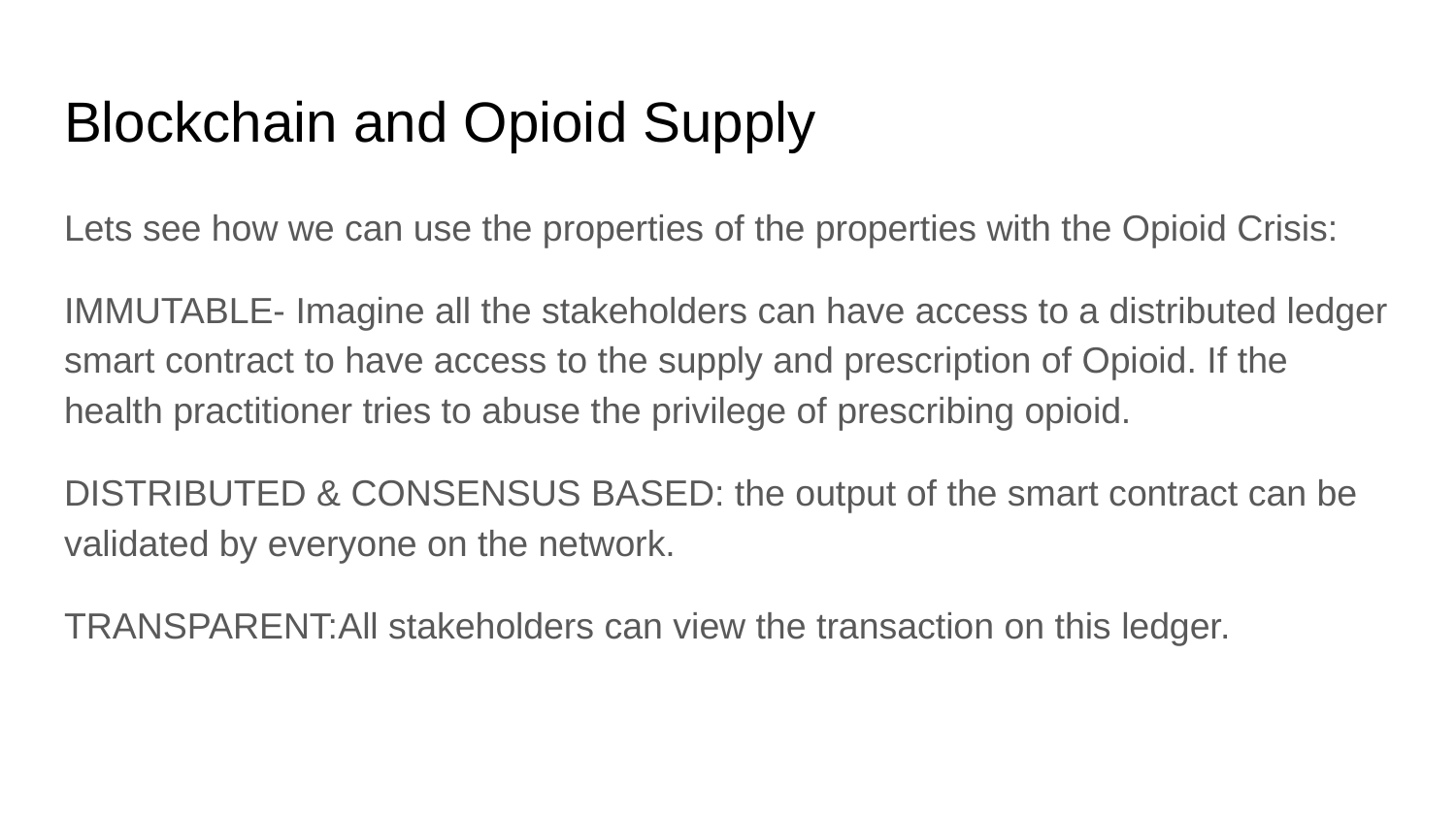

# Blockchain and Opioid Supply

Lets see how we can use the properties of the properties with the Opioid Crisis:
IMMUTABLE- Imagine all the stakeholders can have access to a distributed ledger smart contract to have access to the supply and prescription of Opioid. If the health practitioner tries to abuse the privilege of prescribing opioid.
DISTRIBUTED & CONSENSUS BASED: the output of the smart contract can be validated by everyone on the network.
TRANSPARENT:All stakeholders can view the transaction on this ledger.